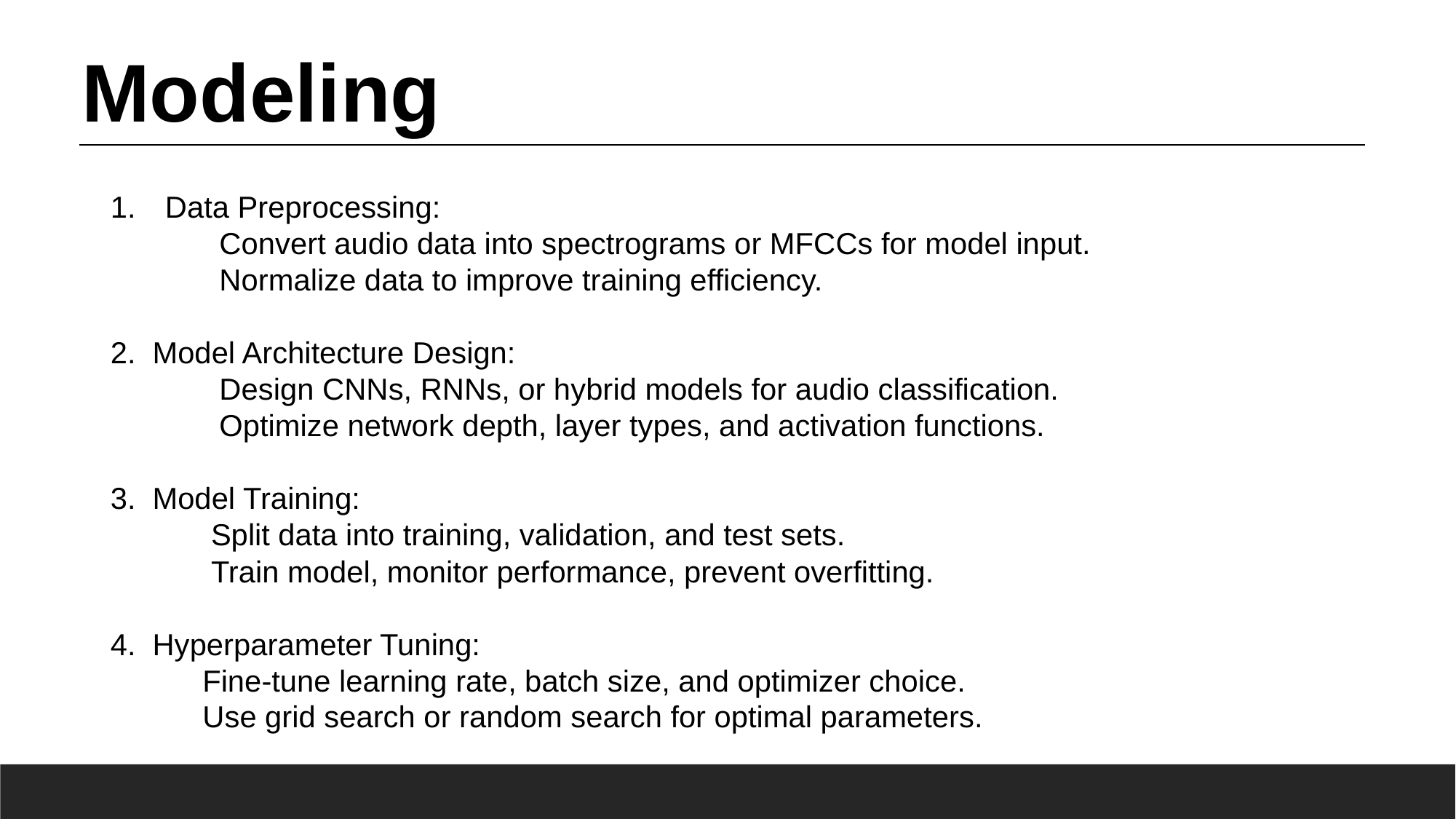

Modeling

Data Preprocessing:
             Convert audio data into spectrograms or MFCCs for model input.
             Normalize data to improve training efficiency.

2.  Model Architecture Design:
             Design CNNs, RNNs, or hybrid models for audio classification.
             Optimize network depth, layer types, and activation functions.

3.  Model Training:
            Split data into training, validation, and test sets.
            Train model, monitor performance, prevent overfitting.

4.  Hyperparameter Tuning:
           Fine-tune learning rate, batch size, and optimizer choice.
           Use grid search or random search for optimal parameters.